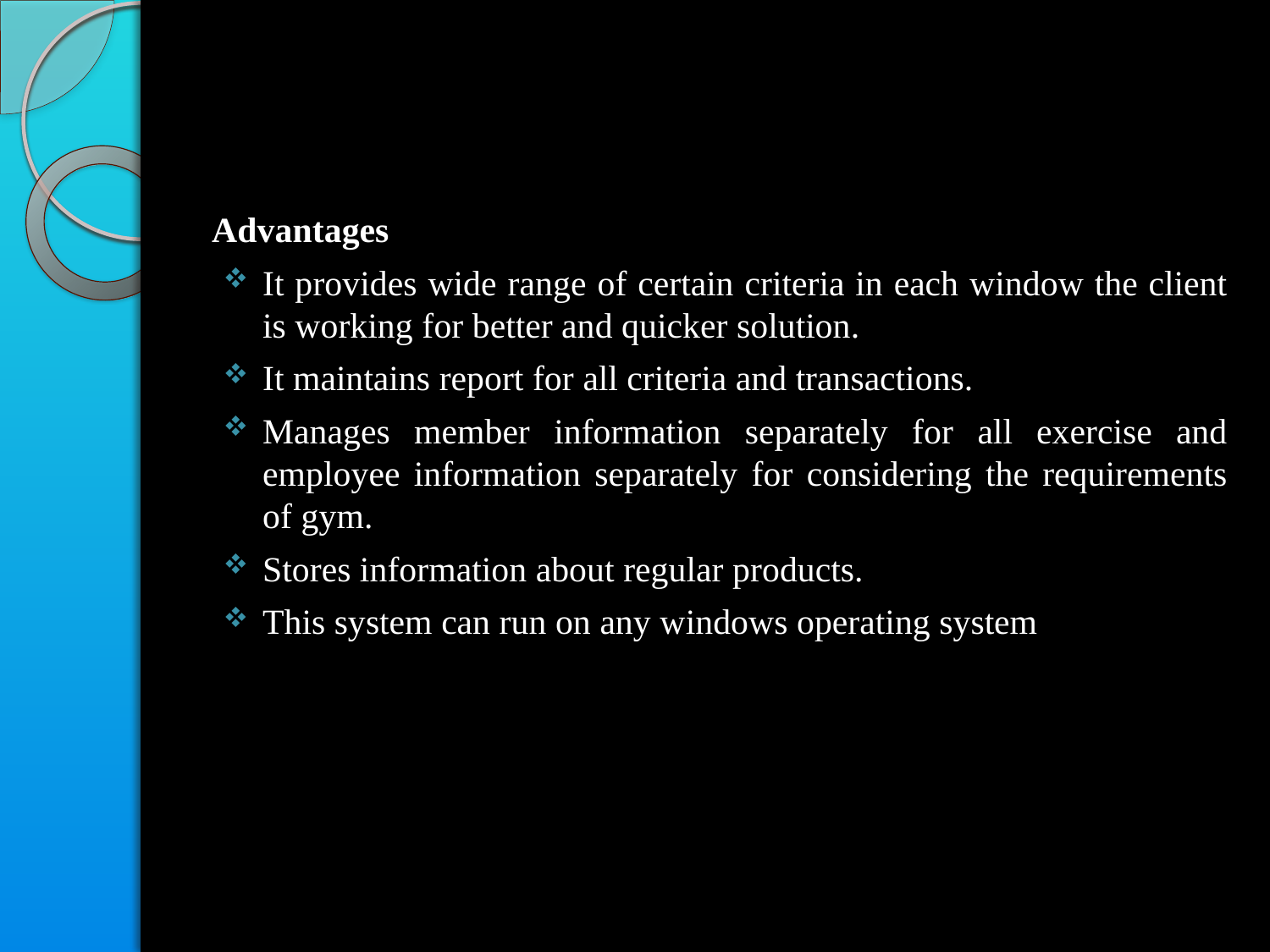

#
Advantages
It provides wide range of certain criteria in each window the client is working for better and quicker solution.
It maintains report for all criteria and transactions.
Manages member information separately for all exercise and employee information separately for considering the requirements of gym.
Stores information about regular products.
This system can run on any windows operating system